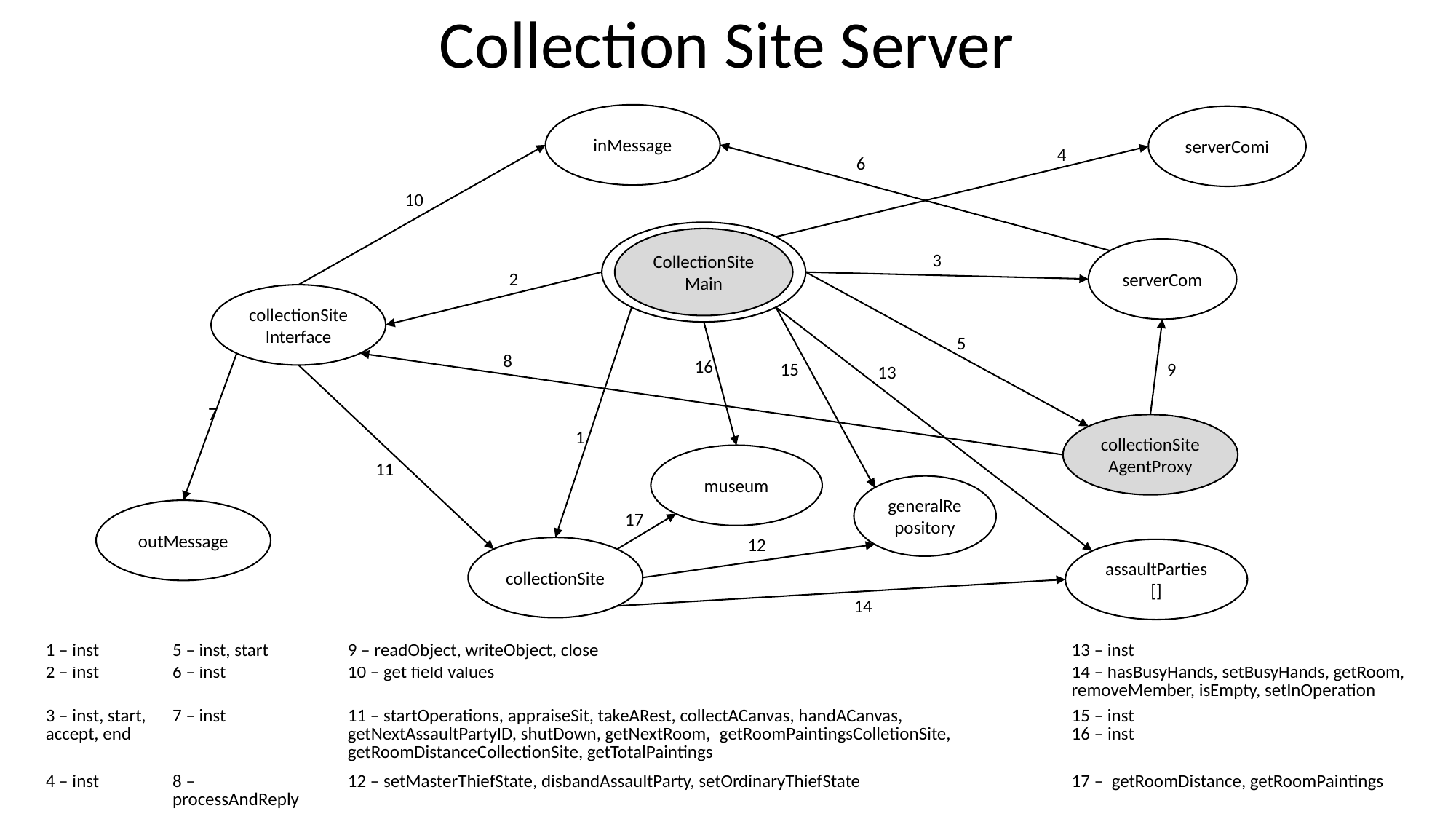

Collection Site Server
inMessage
serverComi
4
6
10

CollectionSiteMain
serverCom
3
2
collectionSiteInterface
5
8
16
15
9
13
7
collectionSiteAgentProxy
1
museum
11
generalRepository
outMessage
17
12
collectionSite
assaultParties[]
14
| 1 – inst | 5 – inst, start | 9 – readObject, writeObject, close | 13 – inst |
| --- | --- | --- | --- |
| 2 – inst | 6 – inst | 10 – get field values | 14 – hasBusyHands, setBusyHands, getRoom, removeMember, isEmpty, setInOperation |
| 3 – inst, start, accept, end | 7 – inst | 11 – startOperations, appraiseSit, takeARest, collectACanvas, handACanvas, getNextAssaultPartyID, shutDown, getNextRoom,  getRoomPaintingsColletionSite, getRoomDistanceCollectionSite, getTotalPaintings | 15 – inst 16 – inst |
| 4 – inst | 8 – processAndReply | 12 – setMasterThiefState, disbandAssaultParty, setOrdinaryThiefState | 17 –  getRoomDistance, getRoomPaintings |